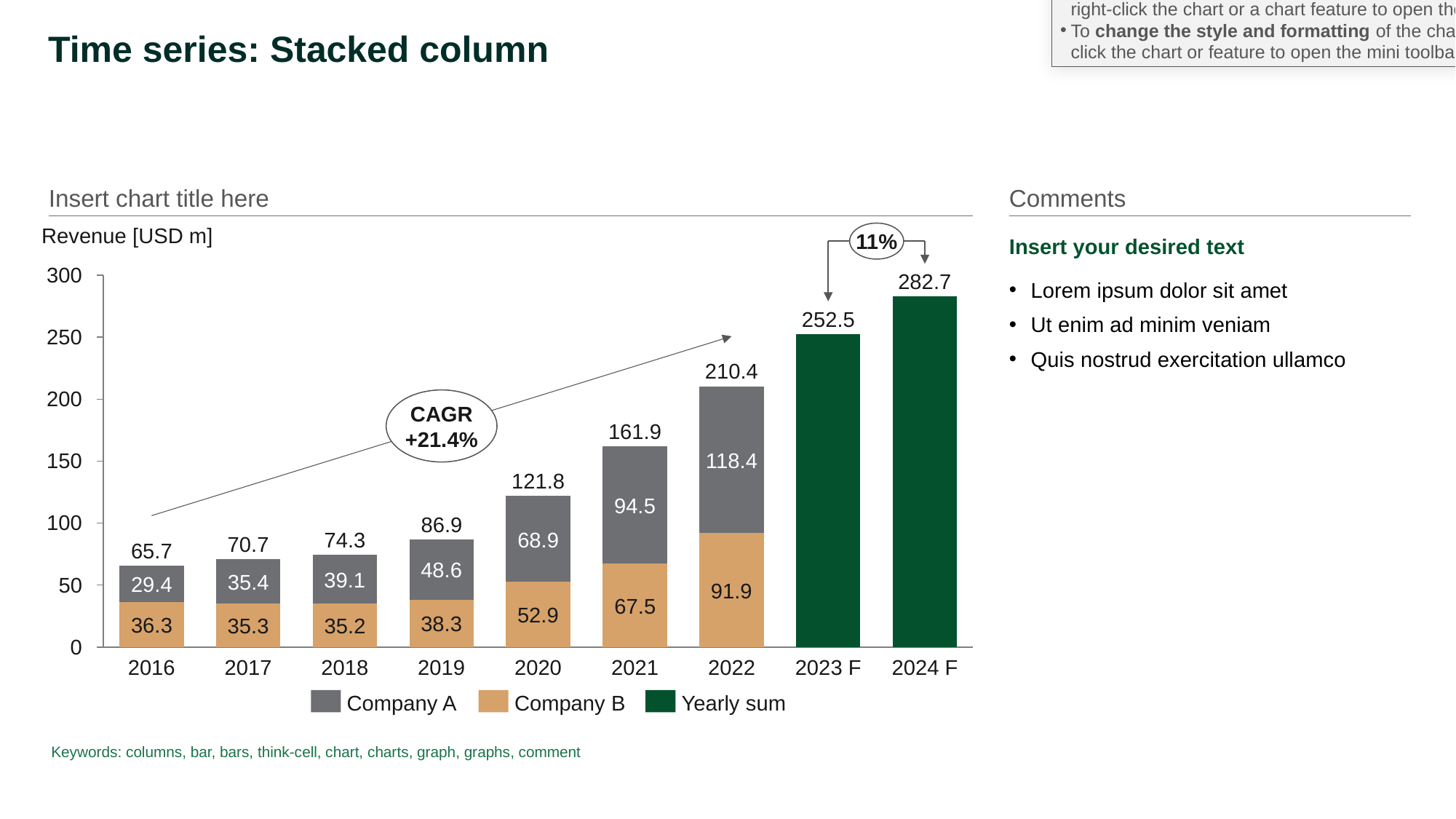

This slide contains a think-cell chart.
To open the chart's internal datasheet, double-click any empty space in the chart.
To add annotations (e.g., CAGR arrows, difference arrows), right-click the chart or a chart feature to open the context menu.
To change the style and formatting of the chart or a feature, click the chart or feature to open the mini toolbar.
# Time series: Stacked column
Insert chart title here
Comments
Insert your desired text
Lorem ipsum dolor sit amet
Ut enim ad minim veniam
Quis nostrud exercitation ullamco

Revenue [USD m]
11%
300

### Chart

| Category |  |  |
|---|---|---|
282.7
252.5
250
210.4
200
CAGR
+21.4%
161.9
118.4
150
121.8
94.5
86.9
100
68.9
74.3
70.7
65.7
48.6
39.1
35.4
29.4
50
91.9
67.5
52.9
38.3
36.3
35.3
35.2
0
2016
2017
2018
2019
2020
2021
2022
2023 F
2024 F
Company A
Company B
Yearly sum

Keywords: columns, bar, bars, think-cell, chart, charts, graph, graphs, comment